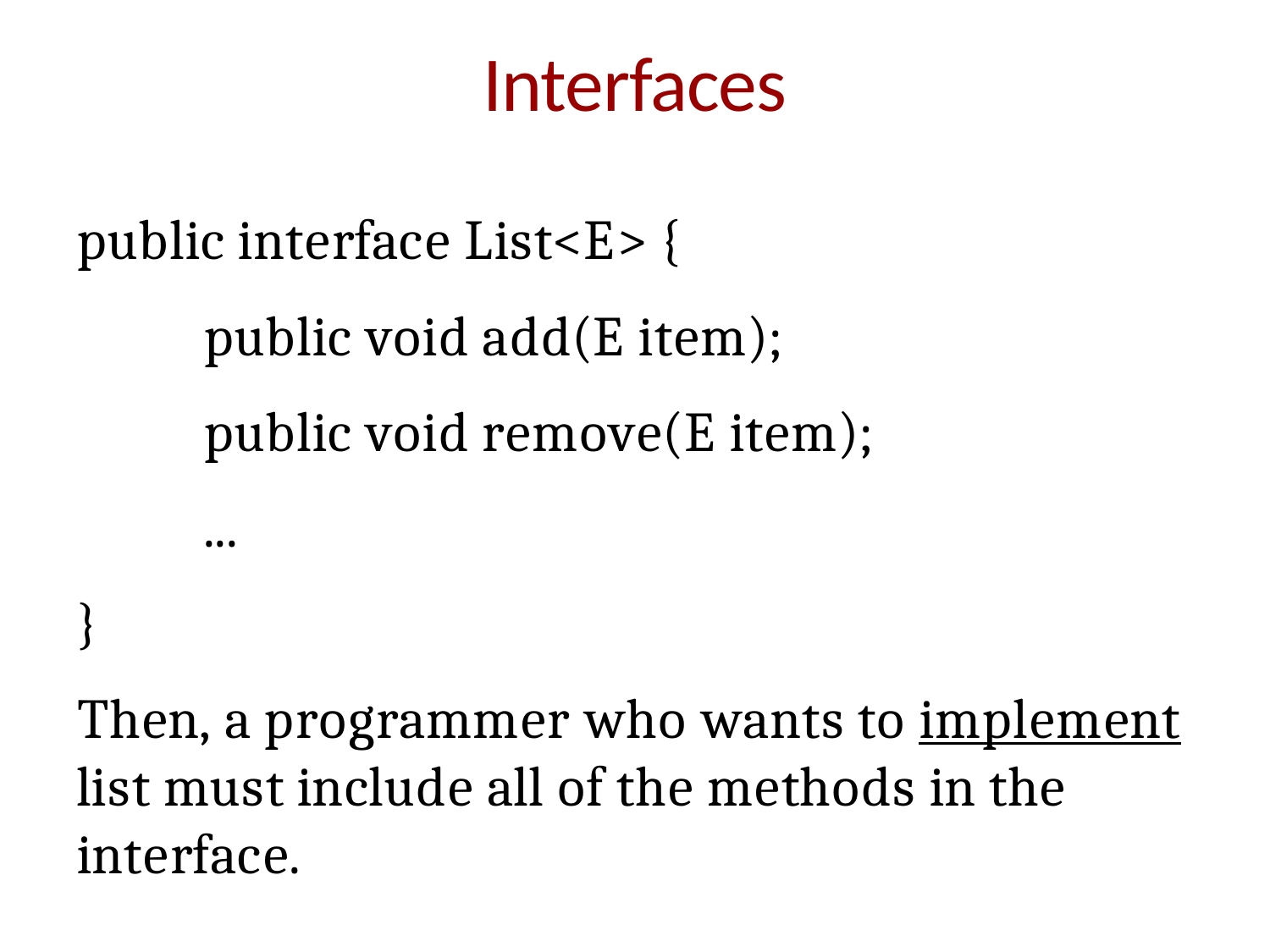

# Interfaces
public interface List<E> {
	public void add(E item);
	public void remove(E item);
	...
}
Then, a programmer who wants to implement list must include all of the methods in the interface.